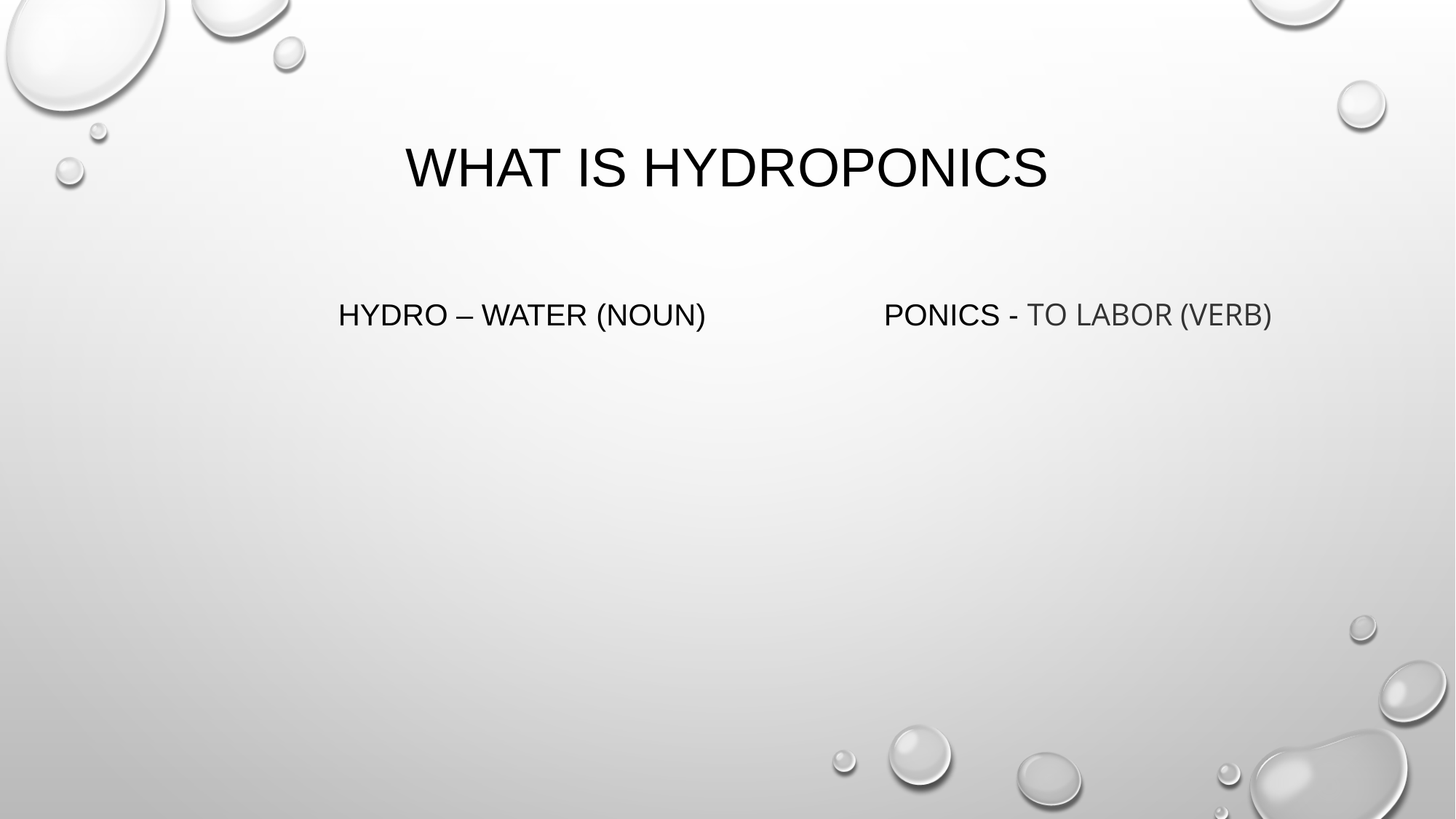

# What is hydroponics
		Hydro – Water (noun)		Ponics - to labor (verb)